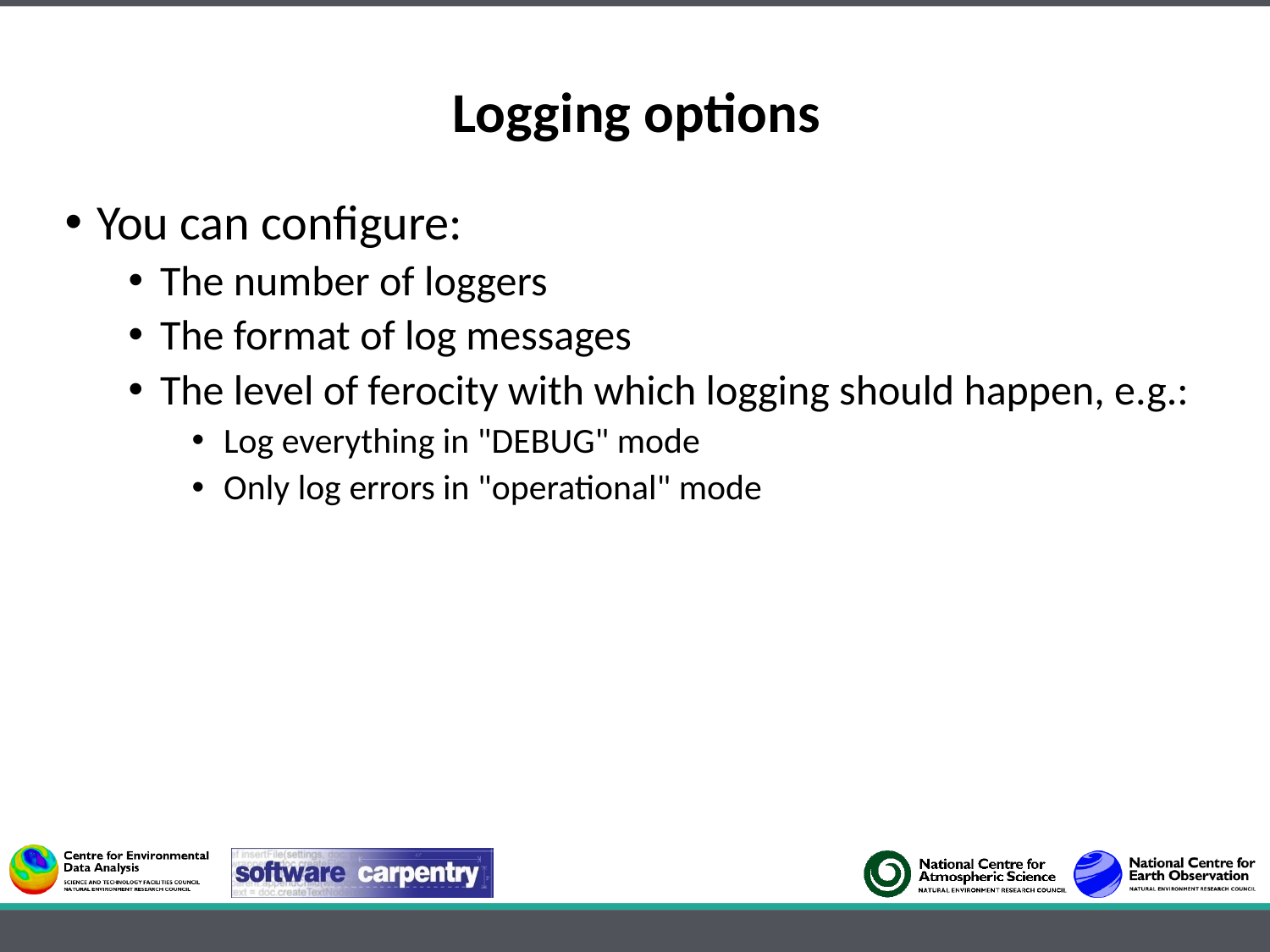

# Logging options
You can configure:
The number of loggers
The format of log messages
The level of ferocity with which logging should happen, e.g.:
Log everything in "DEBUG" mode
Only log errors in "operational" mode